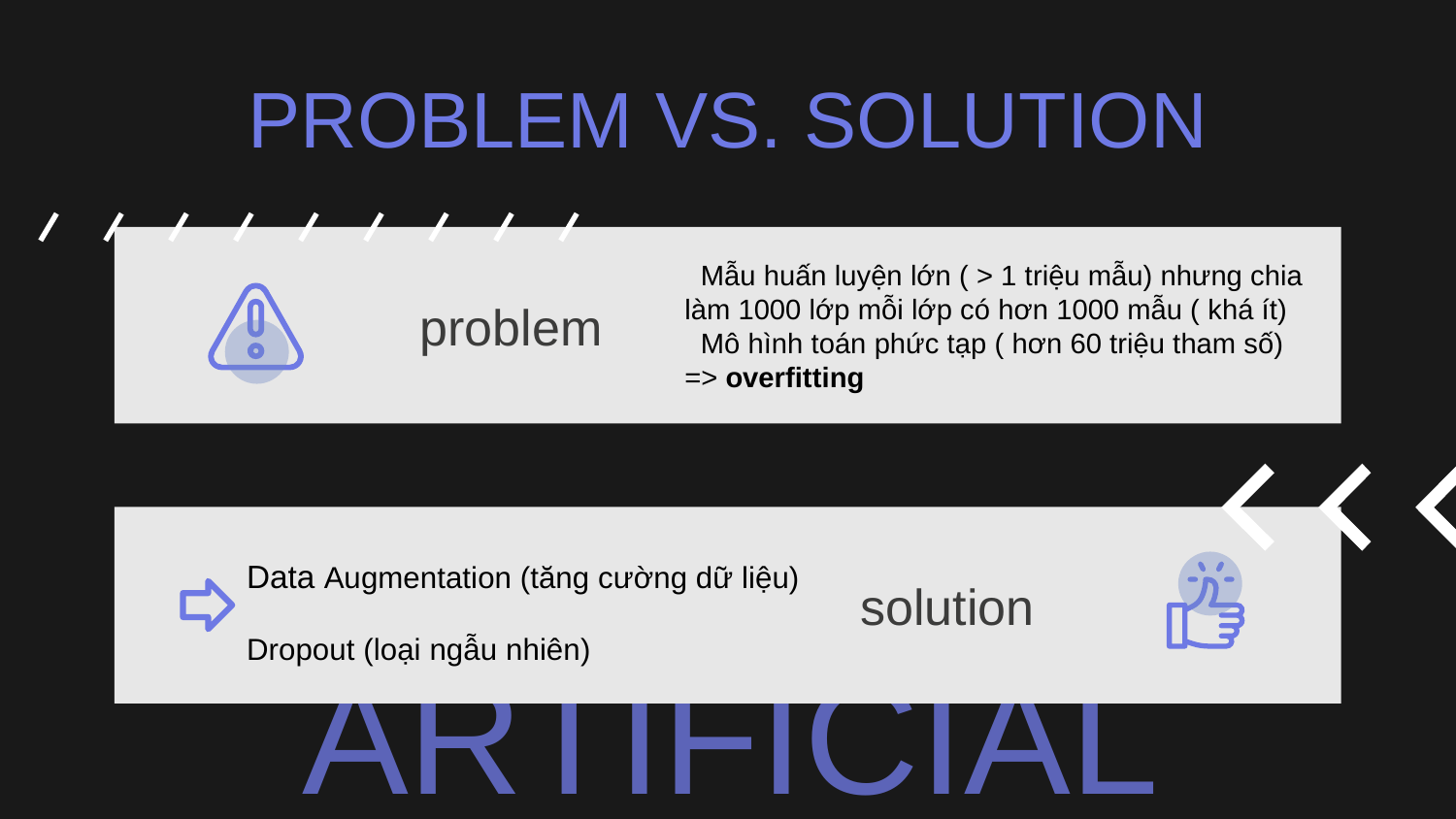

# PROBLEM VS. SOLUTION

  Mẫu huấn luyện lớn ( > 1 triệu mẫu) nhưng chia làm 1000 lớp mỗi lớp có hơn 1000 mẫu ( khá ít)
  Mô hình toán phức tạp ( hơn 60 triệu tham số)
=> overfitting
problem

Data Augmentation (tăng cường dữ liệu)

solution

Dropout (loại ngẫu nhiên)